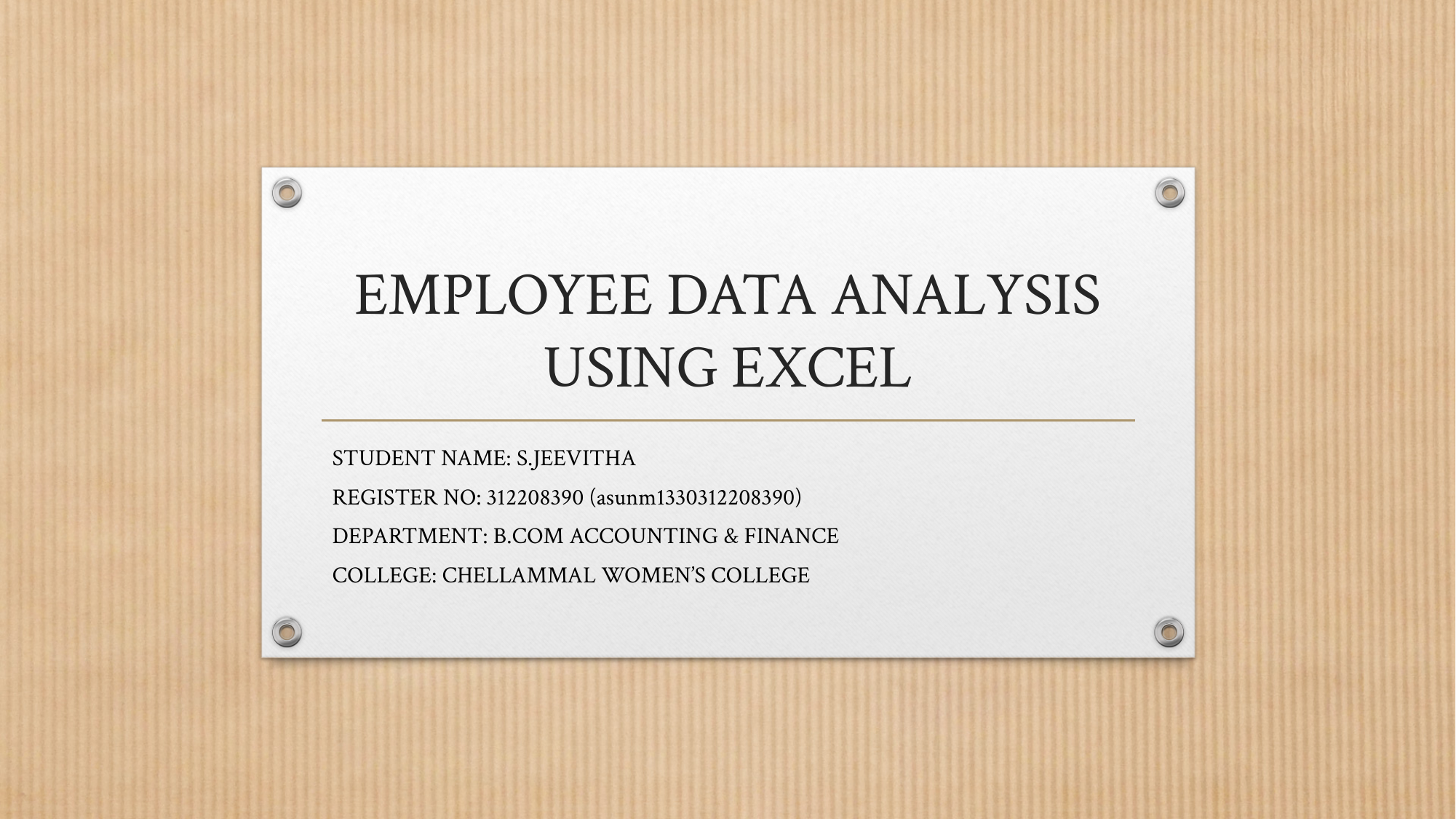

# EMPLOYEE DATA ANALYSIS USING EXCEL
STUDENT NAME: S.JEEVITHA
REGISTER NO: 312208390 (asunm1330312208390)
DEPARTMENT: B.COM ACCOUNTING & FINANCE
COLLEGE: CHELLAMMAL WOMEN’S COLLEGE